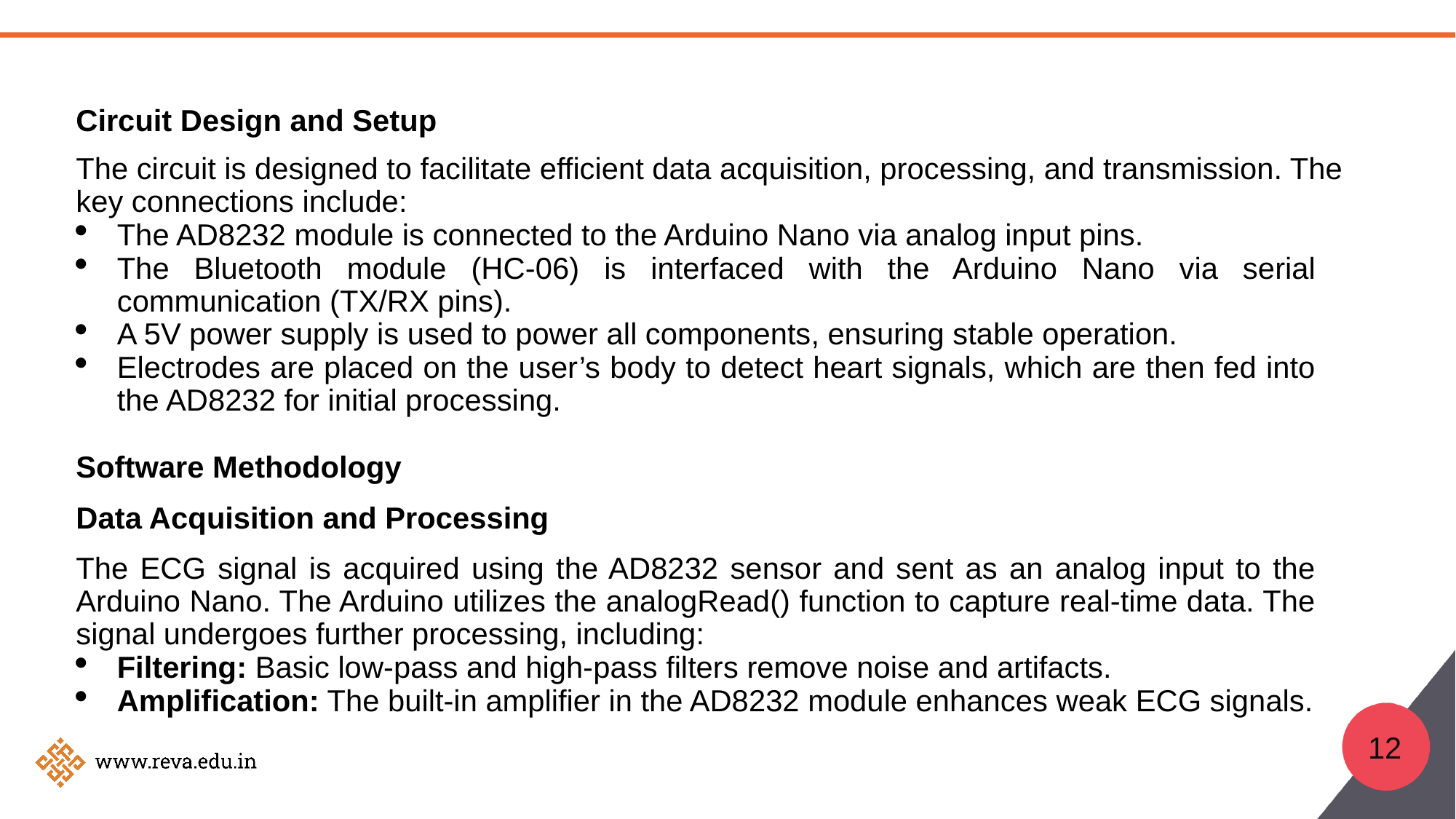

Circuit Design and Setup
The circuit is designed to facilitate efficient data acquisition, processing, and transmission. The key connections include:
The AD8232 module is connected to the Arduino Nano via analog input pins.
The Bluetooth module (HC-06) is interfaced with the Arduino Nano via serial communication (TX/RX pins).
A 5V power supply is used to power all components, ensuring stable operation.
Electrodes are placed on the user’s body to detect heart signals, which are then fed into the AD8232 for initial processing.

Software Methodology

Data Acquisition and Processing

The ECG signal is acquired using the AD8232 sensor and sent as an analog input to the Arduino Nano. The Arduino utilizes the analogRead() function to capture real-time data. The signal undergoes further processing, including:
Filtering: Basic low-pass and high-pass filters remove noise and artifacts.
Amplification: The built-in amplifier in the AD8232 module enhances weak ECG signals.

12